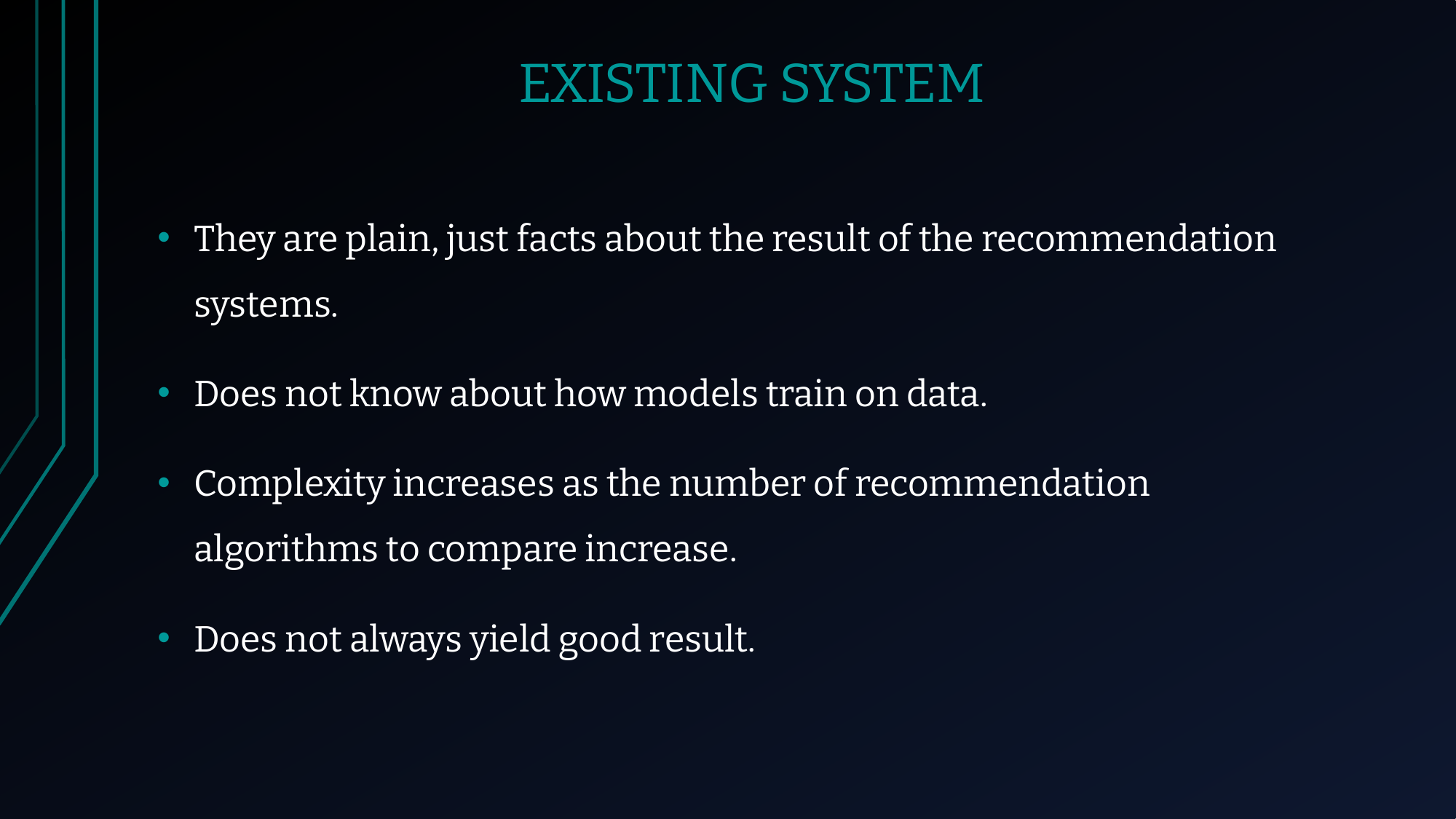

# EXISTING SYSTEM
They are plain, just facts about the result of the recommendation systems.
Does not know about how models train on data.
Complexity increases as the number of recommendation algorithms to compare increase.
Does not always yield good result.